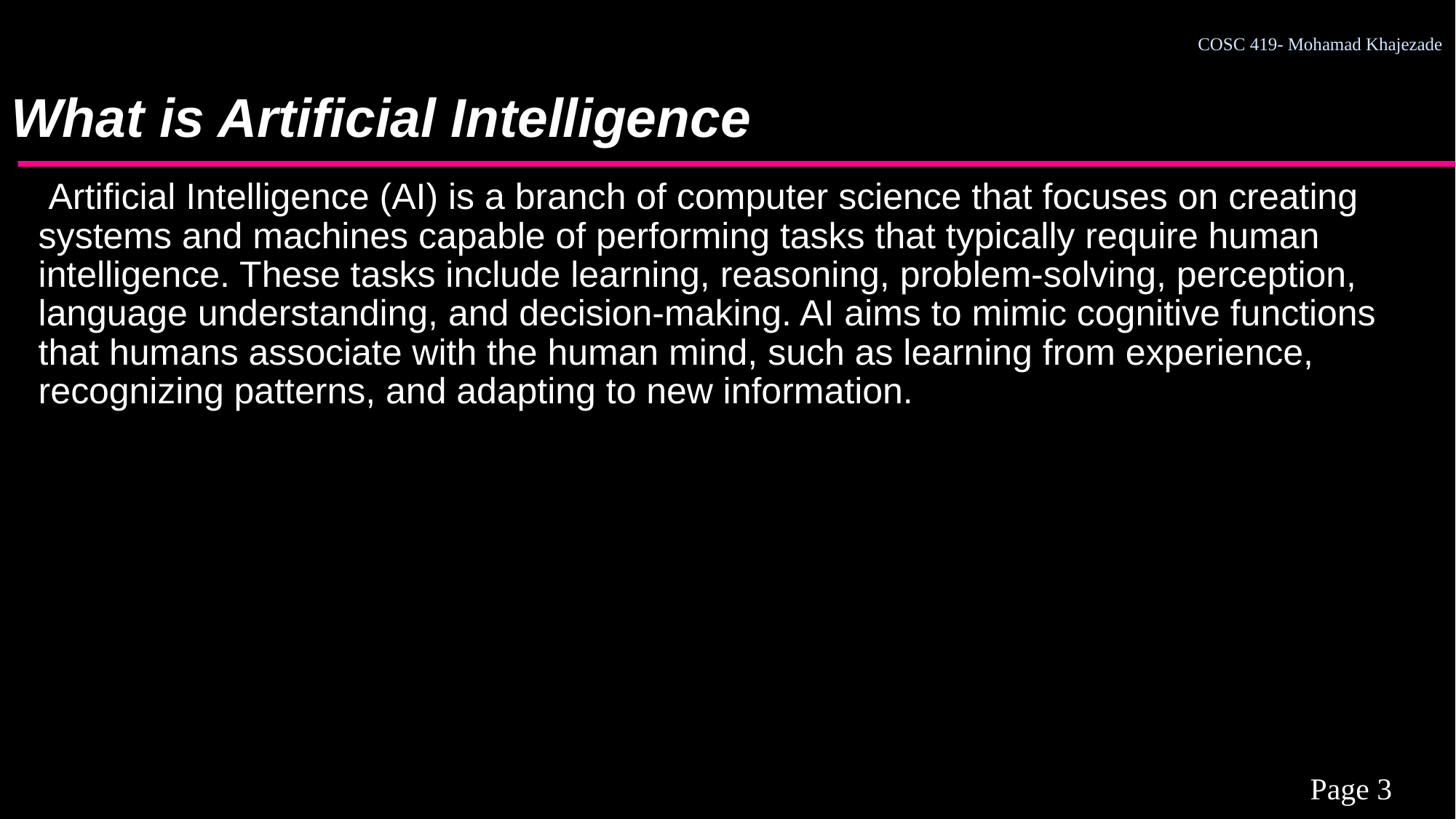

What is Artificial Intelligence
 Artificial Intelligence (AI) is a branch of computer science that focuses on creating systems and machines capable of performing tasks that typically require human intelligence. These tasks include learning, reasoning, problem-solving, perception, language understanding, and decision-making. AI aims to mimic cognitive functions that humans associate with the human mind, such as learning from experience, recognizing patterns, and adapting to new information.